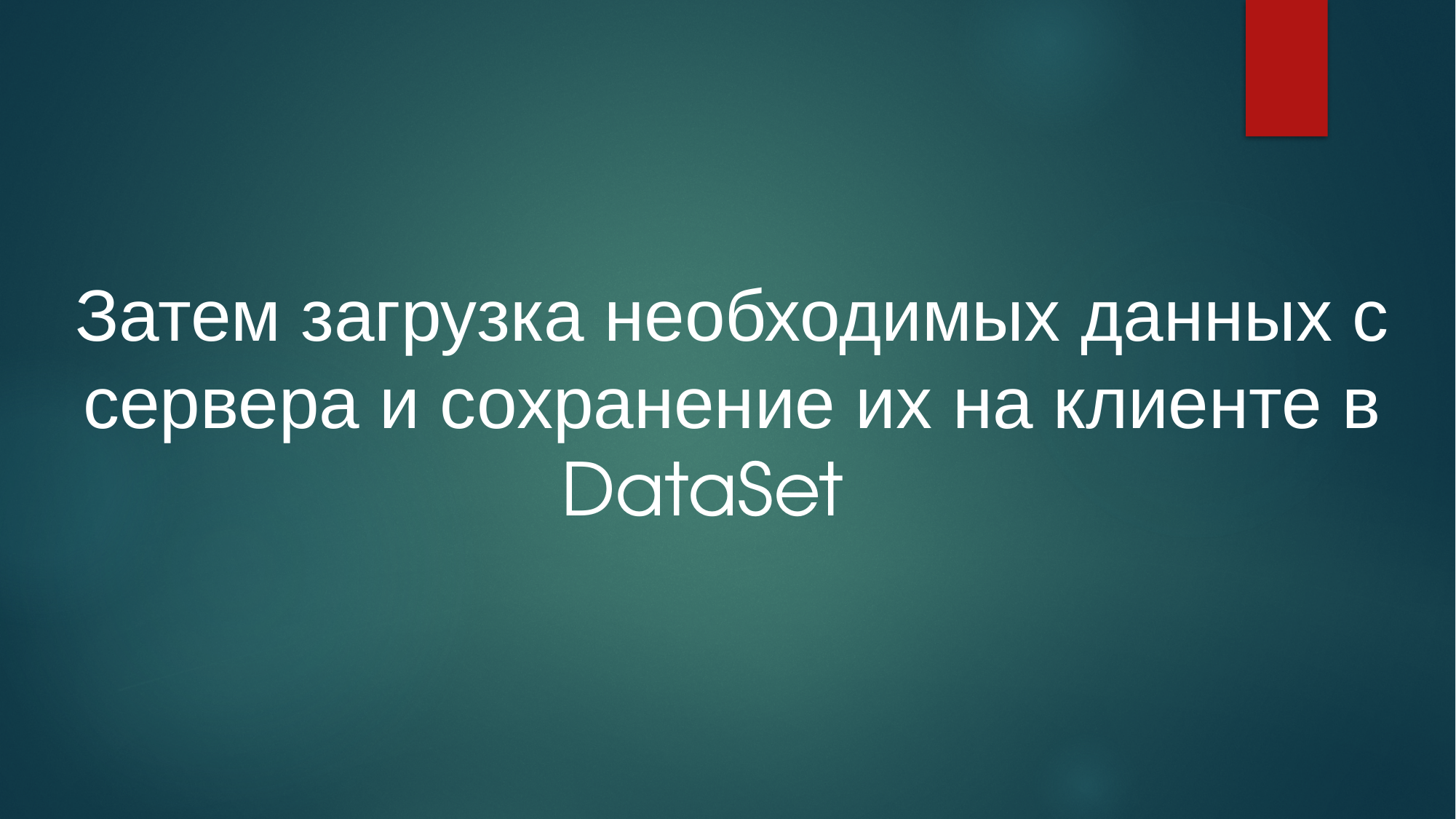

Затем загрузка необходимых данных с сервера и сохранение их на клиенте в DataSet